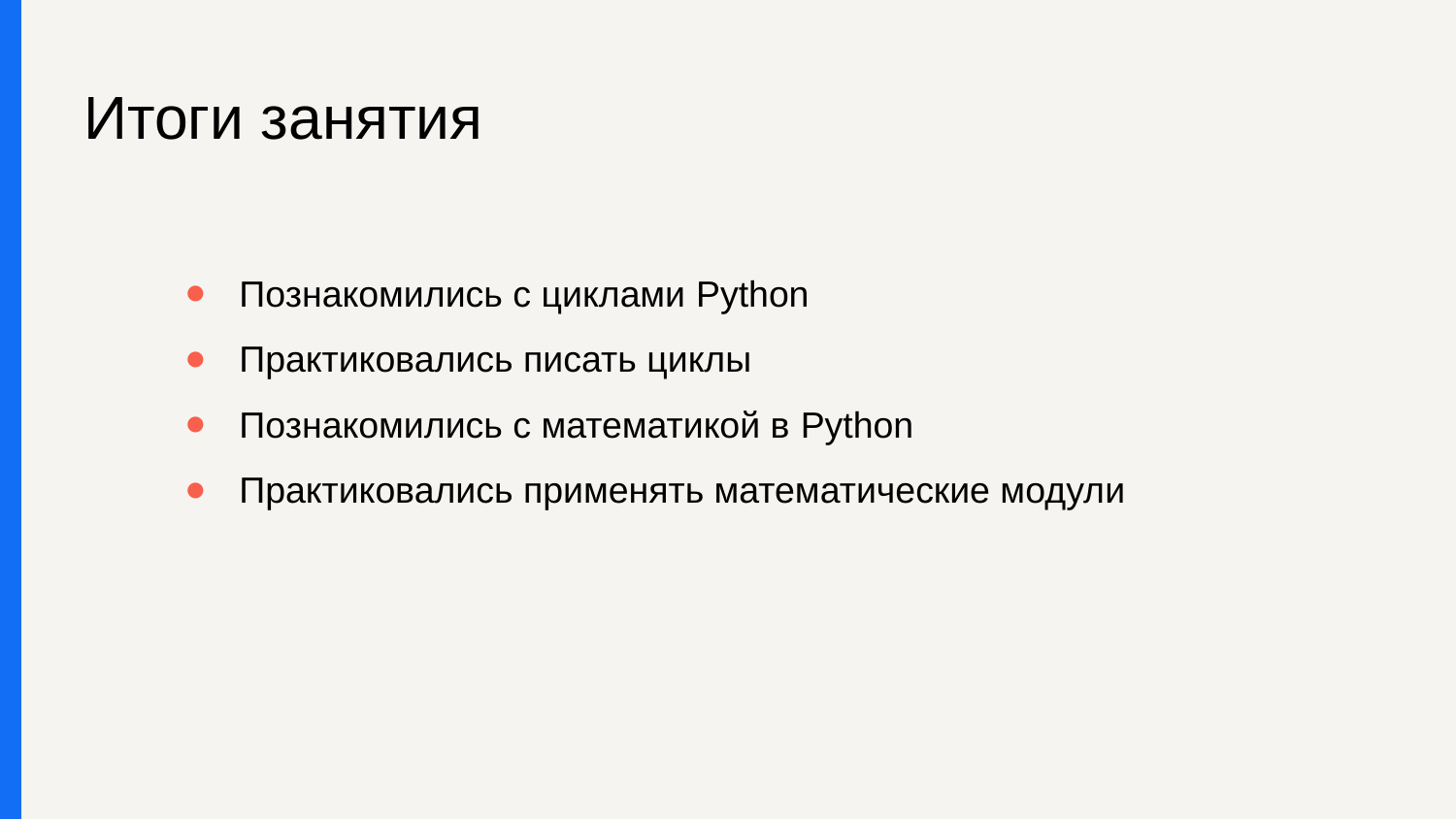

# Итоги занятия
Познакомились с циклами Python
Практиковались писать циклы
Познакомились с математикой в Python
Практиковались применять математические модули